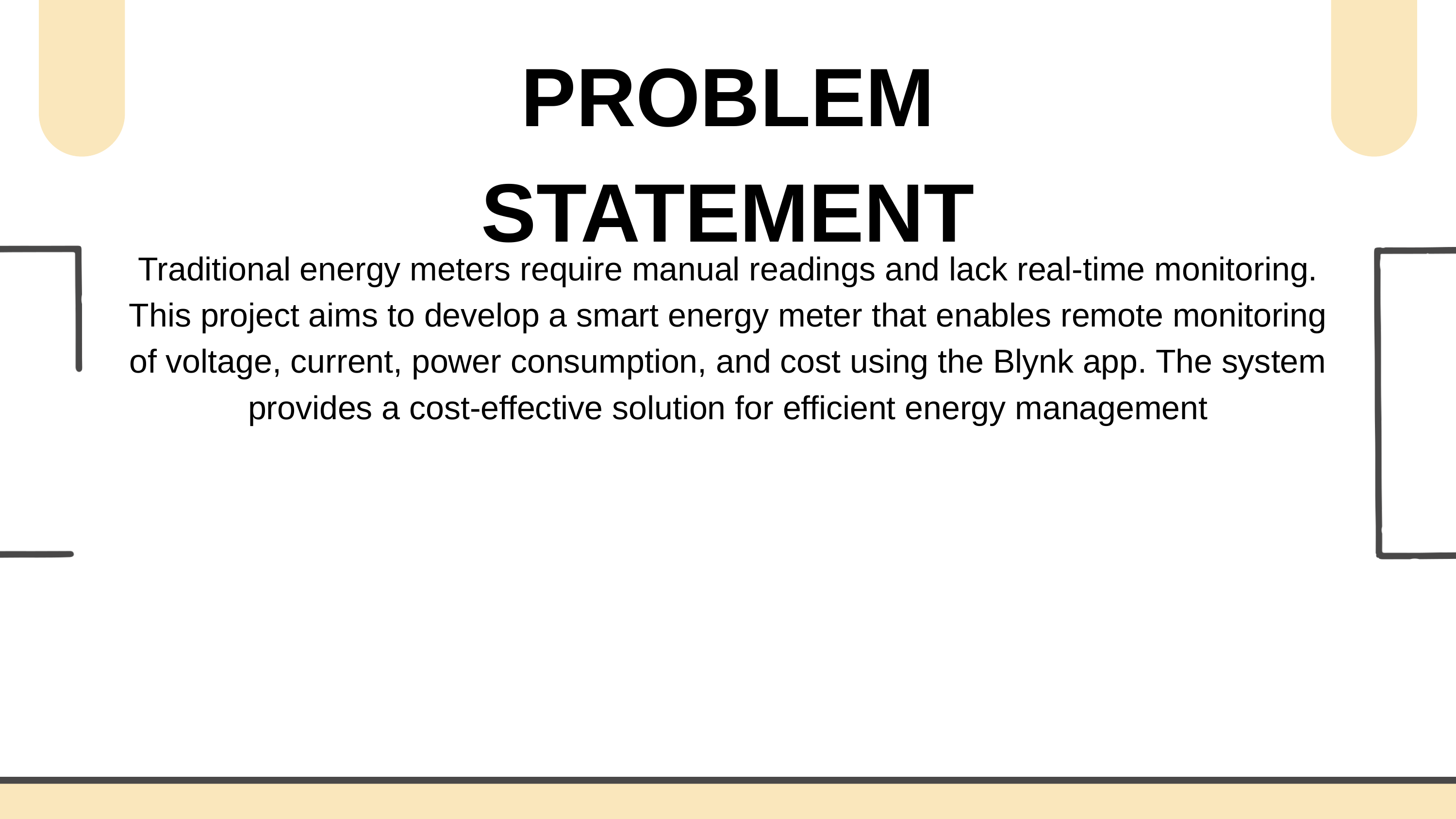

PROBLEM STATEMENT
Traditional energy meters require manual readings and lack real-time monitoring. This project aims to develop a smart energy meter that enables remote monitoring of voltage, current, power consumption, and cost using the Blynk app. The system provides a cost-effective solution for efficient energy management